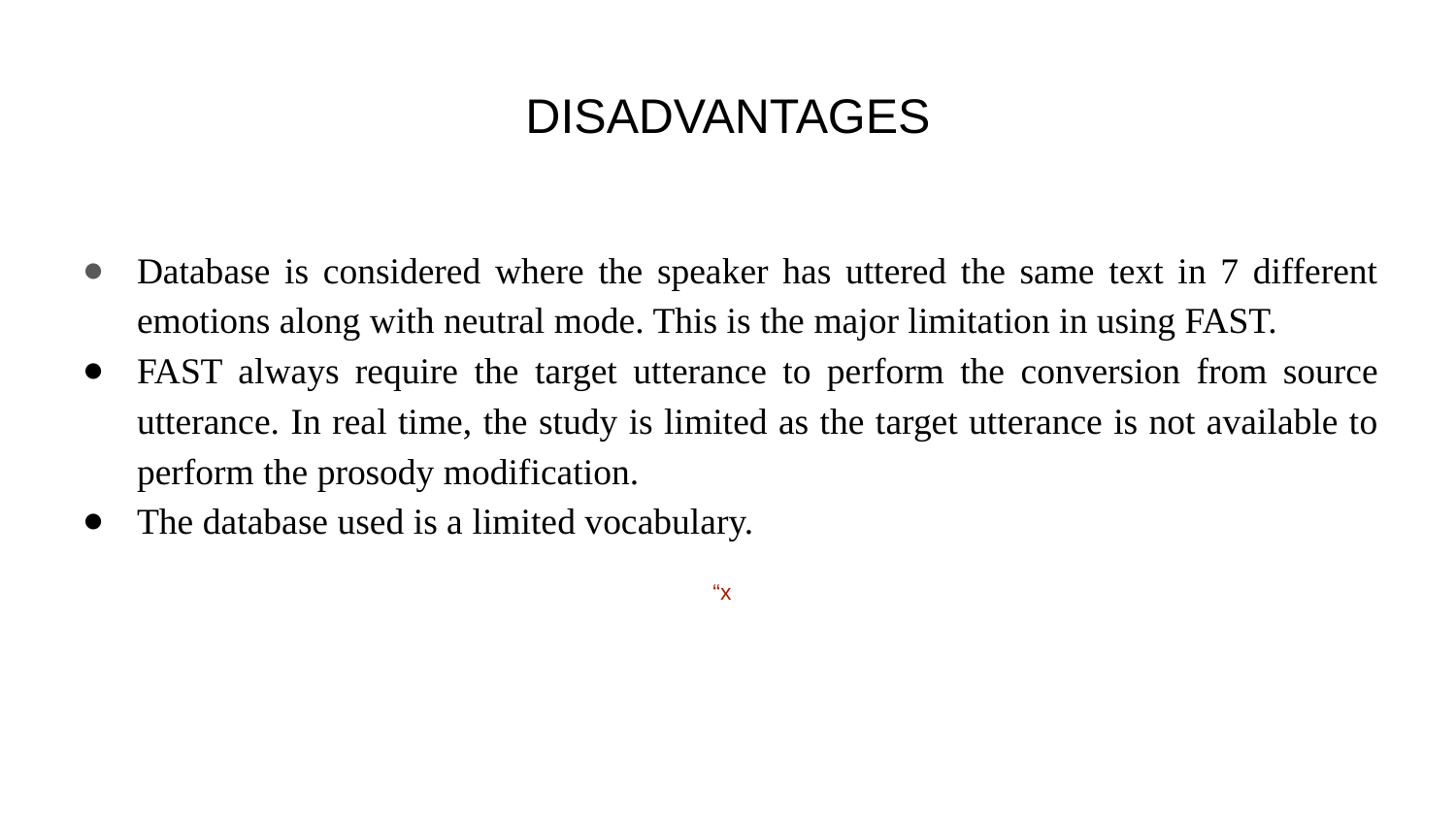

# DISADVANTAGES

Database is considered where the speaker has uttered the same text in 7 different emotions along with neutral mode. This is the major limitation in using FAST.
FAST always require the target utterance to perform the conversion from source utterance. In real time, the study is limited as the target utterance is not available to perform the prosody modification.
The database used is a limited vocabulary.
“x